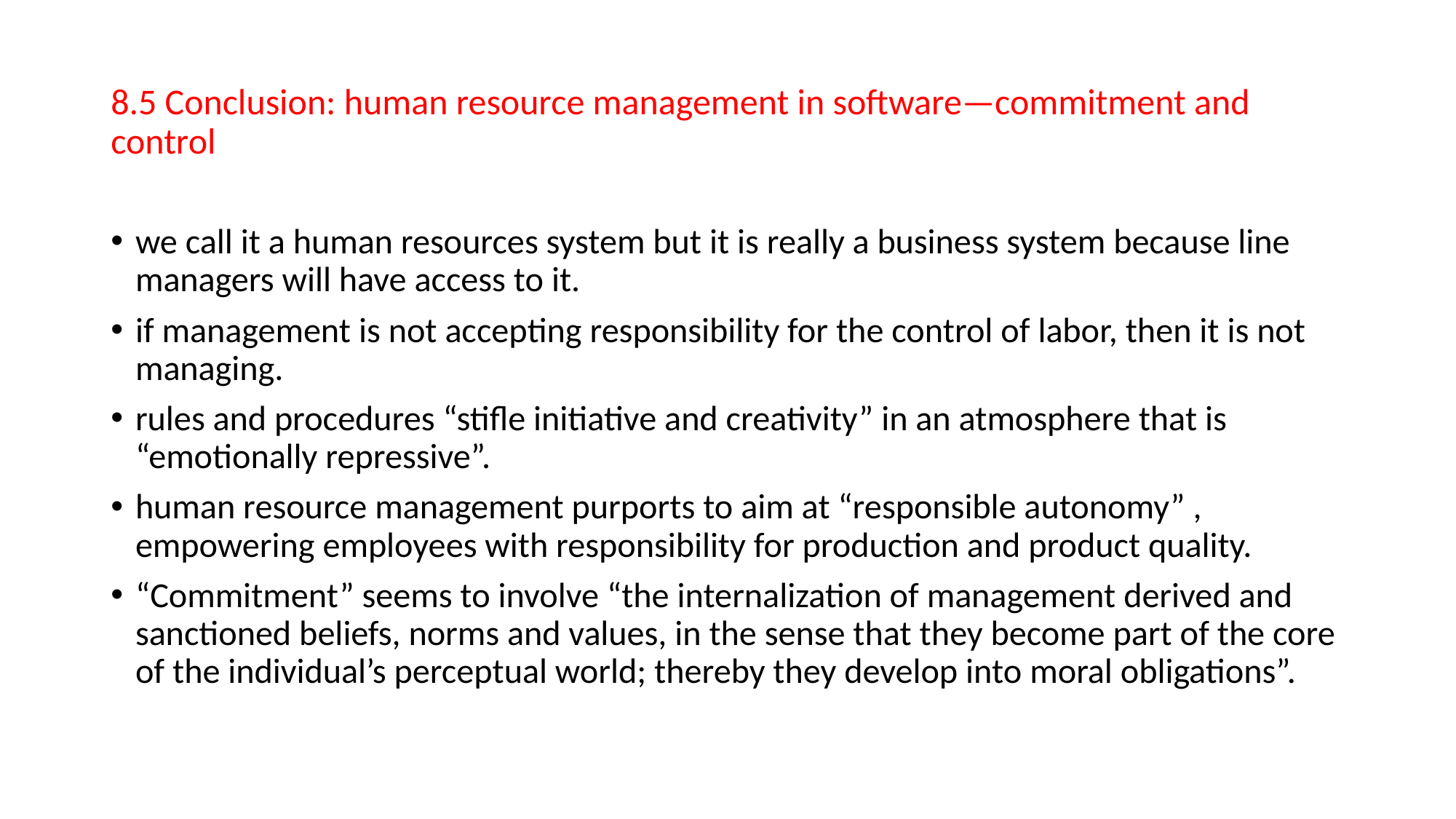

# 8.5 Conclusion: human resource management in software—commitment and control
we call it a human resources system but it is really a business system because line managers will have access to it.
if management is not accepting responsibility for the control of labor, then it is not managing.
rules and procedures “stifle initiative and creativity” in an atmosphere that is “emotionally repressive”.
human resource management purports to aim at “responsible autonomy” , empowering employees with responsibility for production and product quality.
“Commitment” seems to involve “the internalization of management derived and sanctioned beliefs, norms and values, in the sense that they become part of the core of the individual’s perceptual world; thereby they develop into moral obligations”.